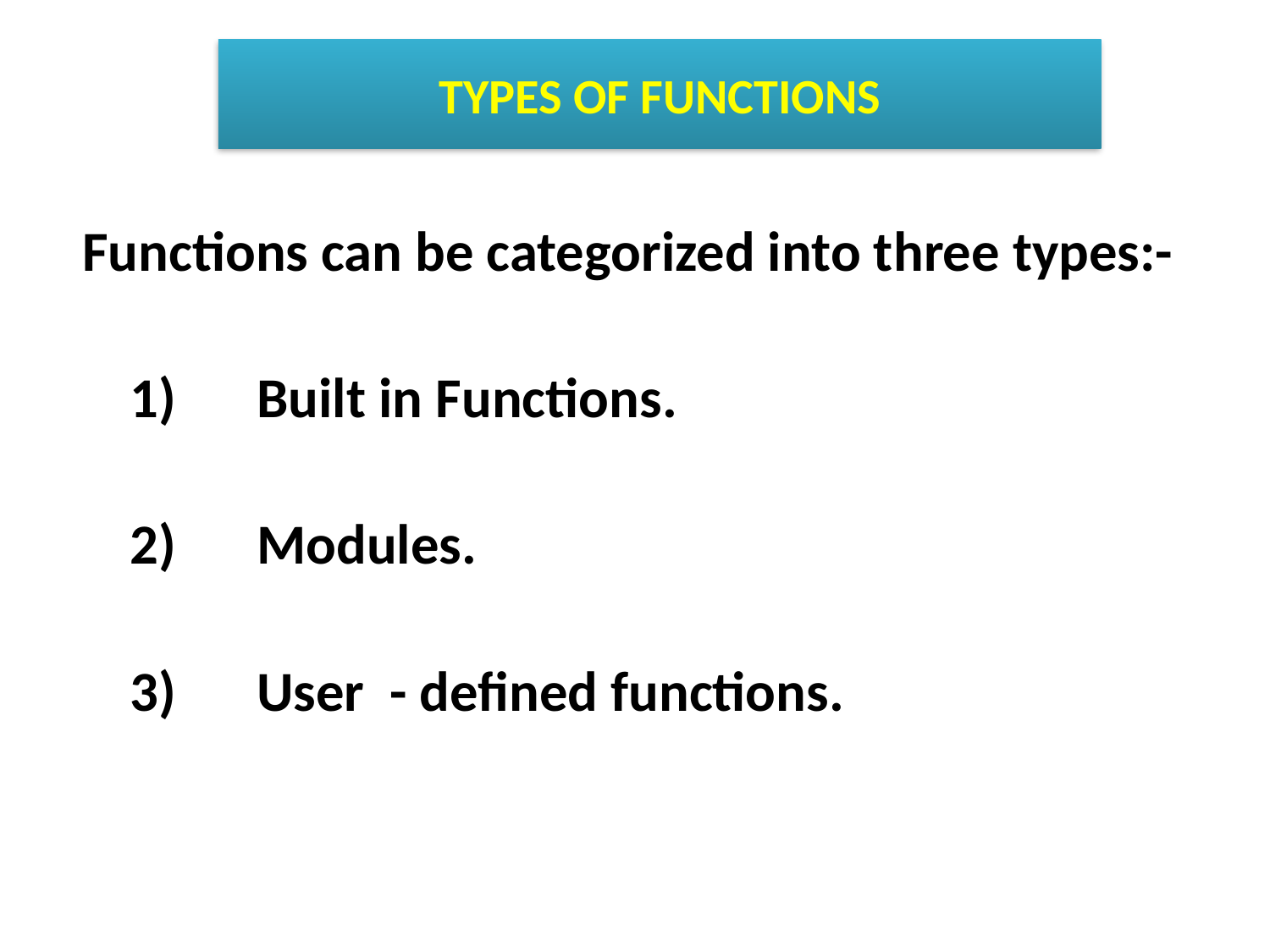

# TYPES OF FUNCTIONS
Functions can be categorized into three types:-
1)	Built in Functions.
2)	Modules.
3)	User  - defined functions.